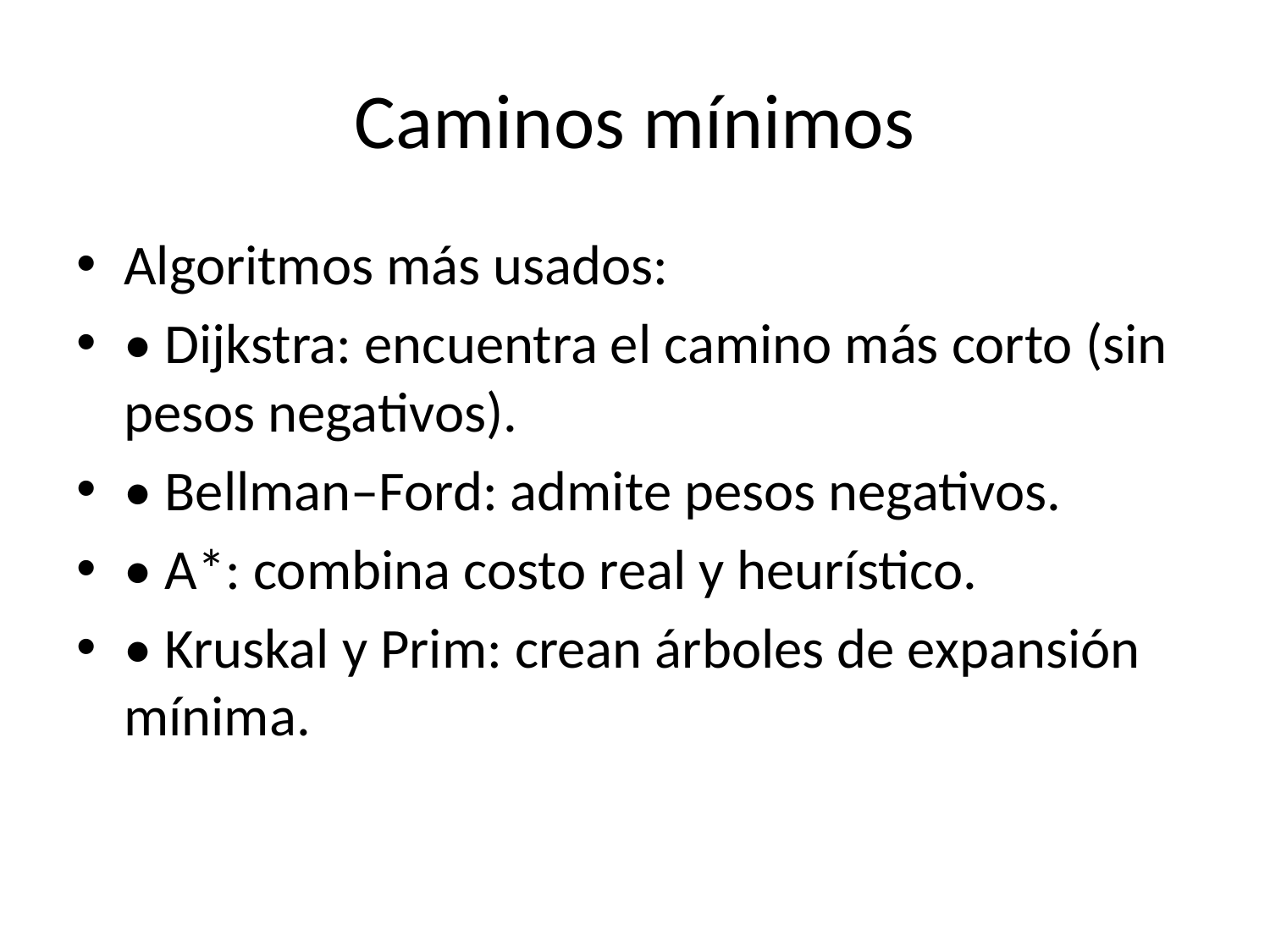

# Caminos mínimos
Algoritmos más usados:
• Dijkstra: encuentra el camino más corto (sin pesos negativos).
• Bellman–Ford: admite pesos negativos.
• A*: combina costo real y heurístico.
• Kruskal y Prim: crean árboles de expansión mínima.